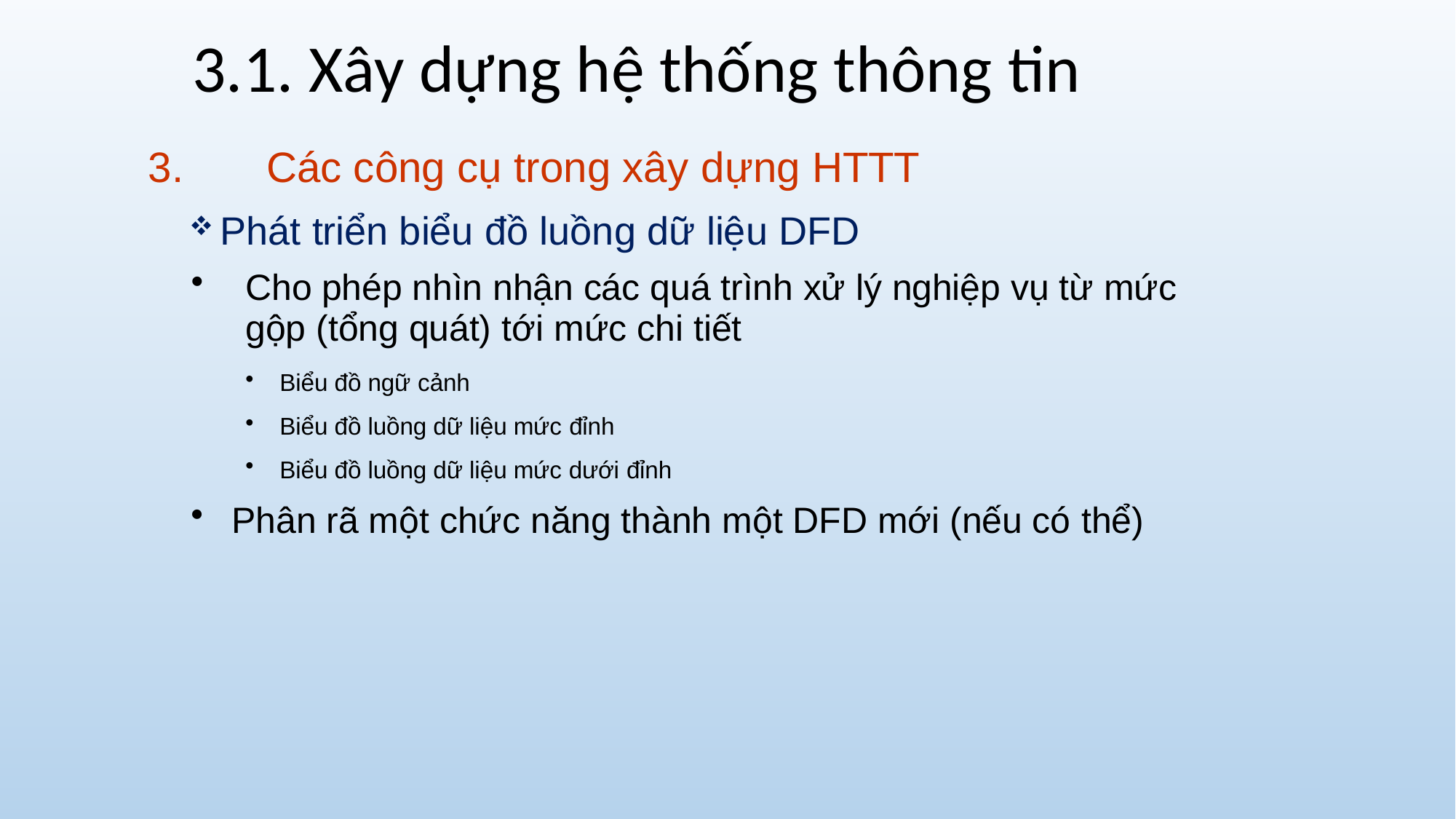

# 3.1. Xây dựng hệ thống thông tin
Các công cụ trong xây dựng HTTT
Phát triển biểu đồ luồng dữ liệu DFD
Cho phép nhìn nhận các quá trình xử lý nghiệp vụ từ mức  gộp (tổng quát) tới mức chi tiết
Biểu đồ ngữ cảnh
Biểu đồ luồng dữ liệu mức đỉnh
Biểu đồ luồng dữ liệu mức dưới đỉnh
Phân rã một chức năng thành một DFD mới (nếu có thể)